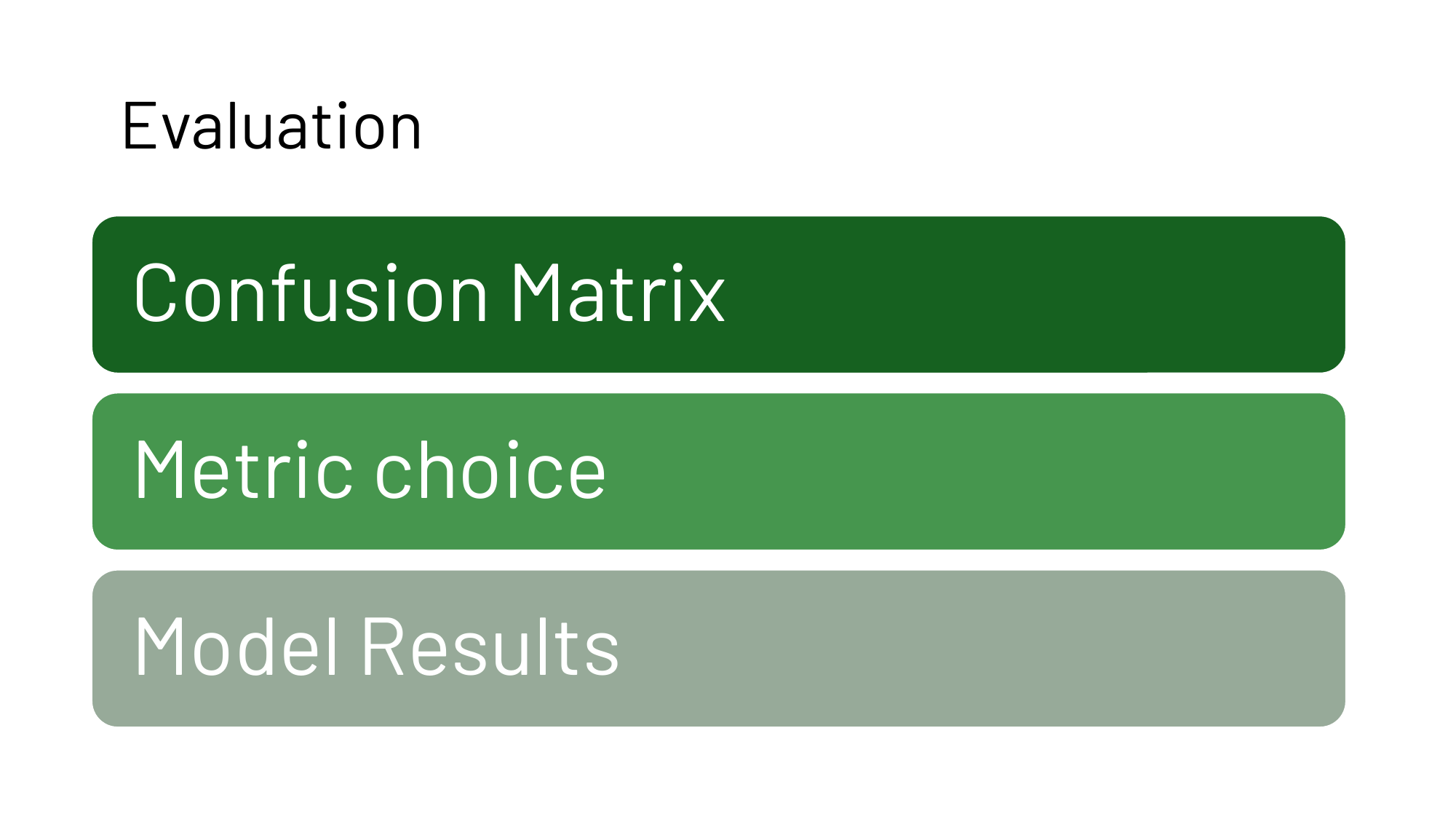

# Evaluation
Confusion Matrix
Metric choice
Model Results